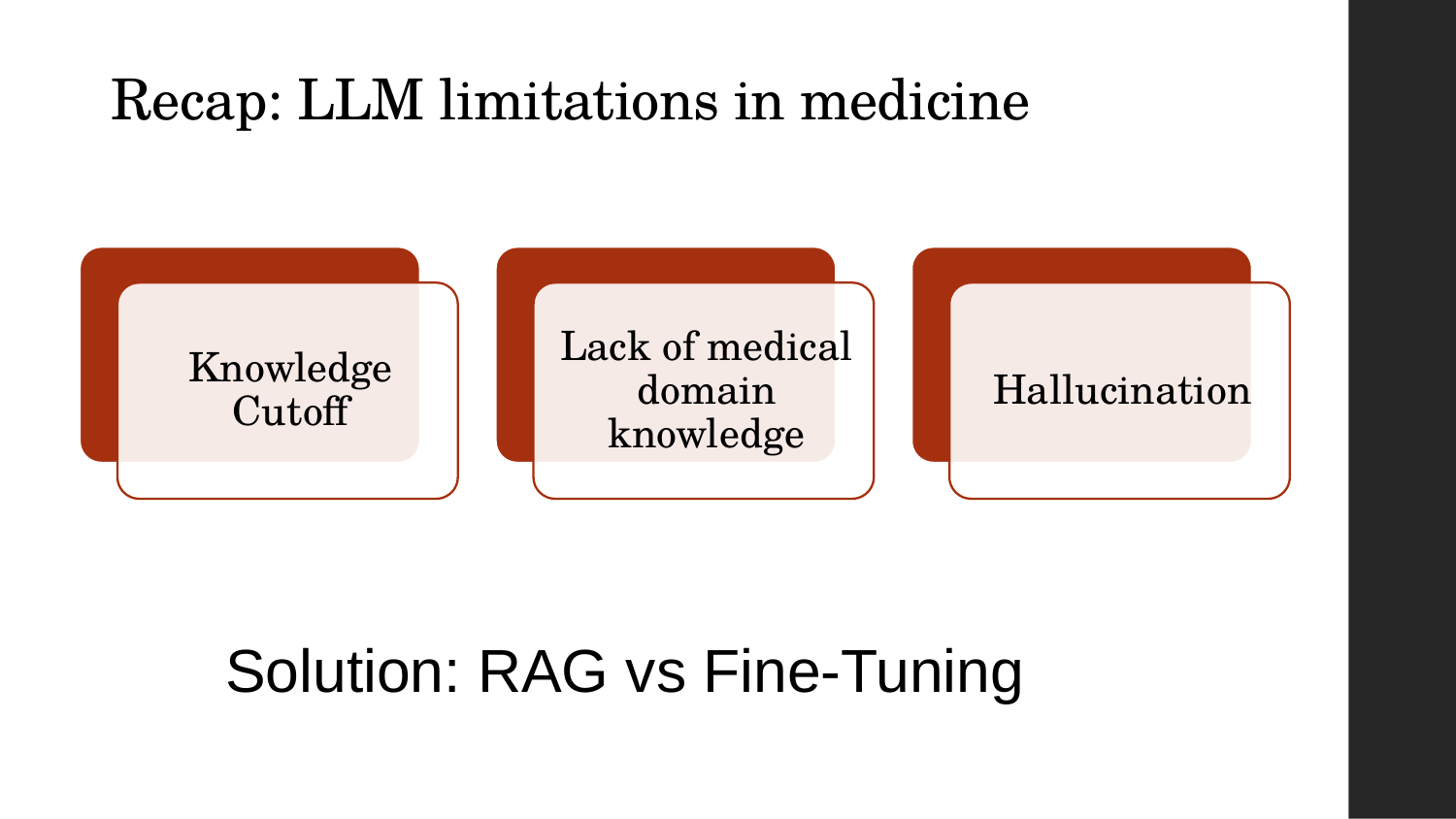

# Recap: LLM limitations in medicine

Knowledge Cutoff
Lack of medical domain knowledge
Hallucination
Solution: RAG vs Fine-Tuning